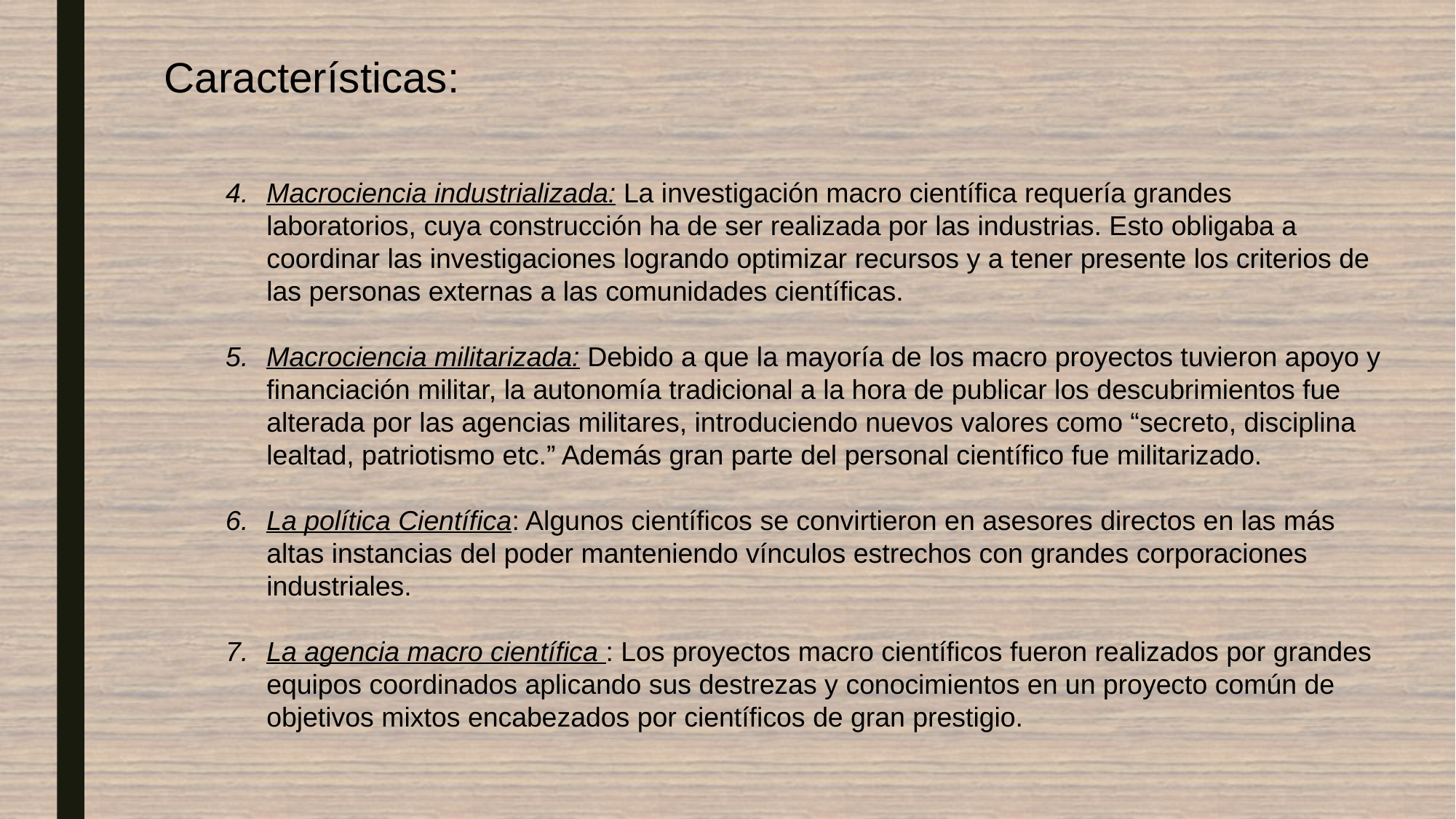

Características:
Macrociencia industrializada: La investigación macro científica requería grandes laboratorios, cuya construcción ha de ser realizada por las industrias. Esto obligaba a coordinar las investigaciones logrando optimizar recursos y a tener presente los criterios de las personas externas a las comunidades científicas.

Macrociencia militarizada: Debido a que la mayoría de los macro proyectos tuvieron apoyo y financiación militar, la autonomía tradicional a la hora de publicar los descubrimientos fue alterada por las agencias militares, introduciendo nuevos valores como “secreto, disciplina lealtad, patriotismo etc.” Además gran parte del personal científico fue militarizado.

La política Científica: Algunos científicos se convirtieron en asesores directos en las más altas instancias del poder manteniendo vínculos estrechos con grandes corporaciones industriales.

La agencia macro científica : Los proyectos macro científicos fueron realizados por grandes equipos coordinados aplicando sus destrezas y conocimientos en un proyecto común de objetivos mixtos encabezados por científicos de gran prestigio.